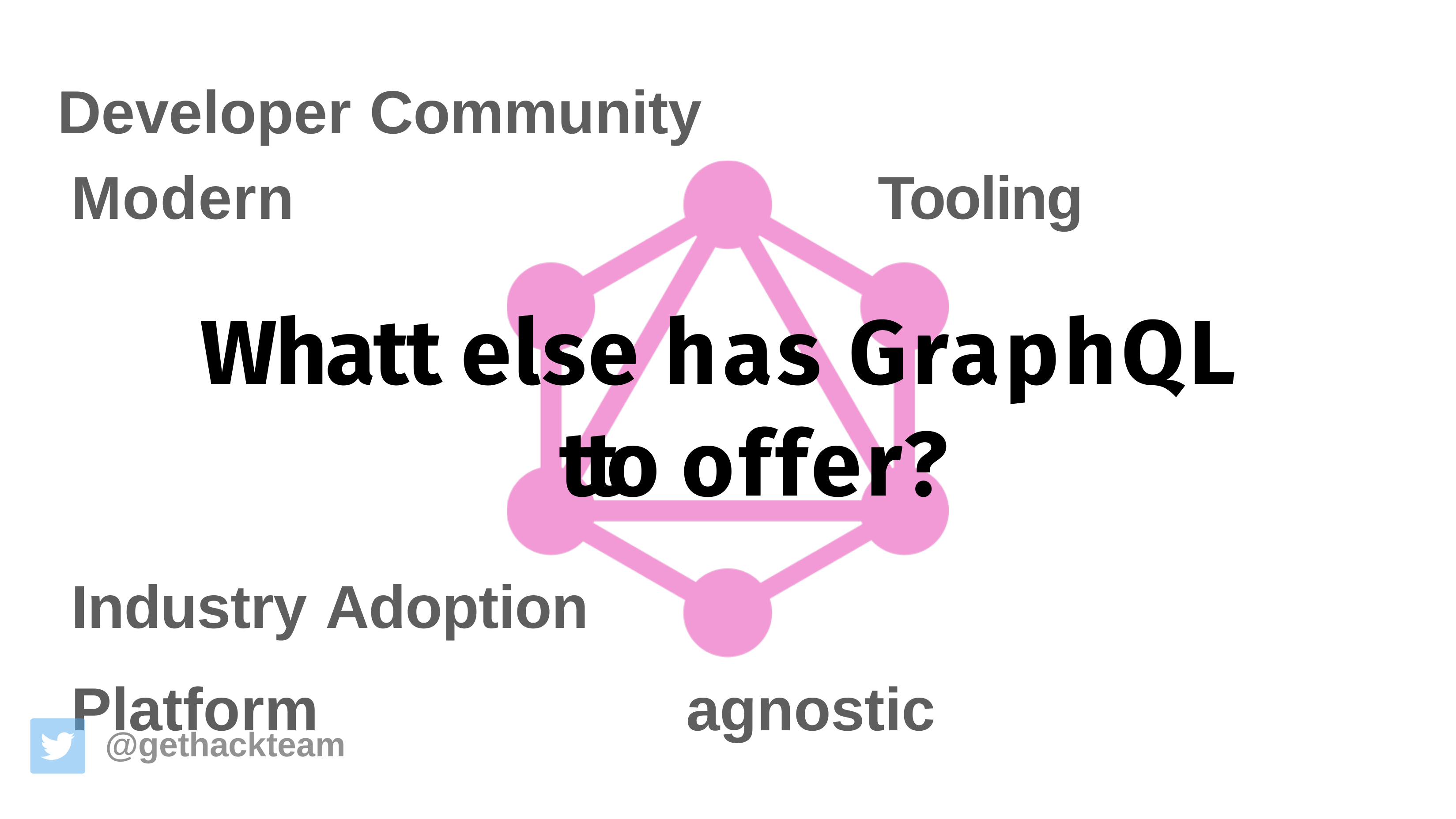

# Developer	Community
Modern	Tooling
Whatt else has GraphQL  tto offer?
Industry	Adoption
Platform	agnostic

@gethackteam